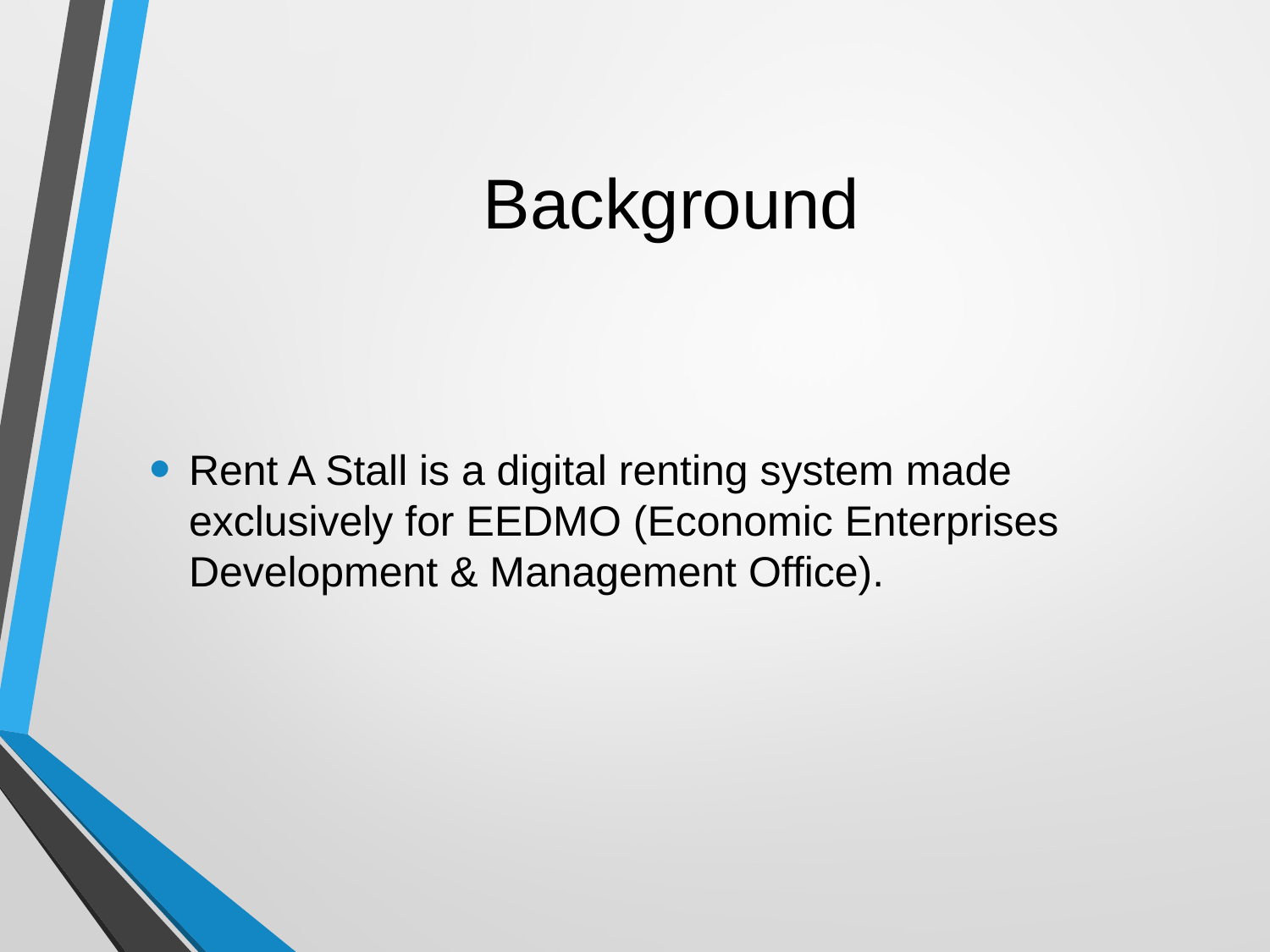

# Background
Rent A Stall is a digital renting system made exclusively for EEDMO (Economic Enterprises Development & Management Office).